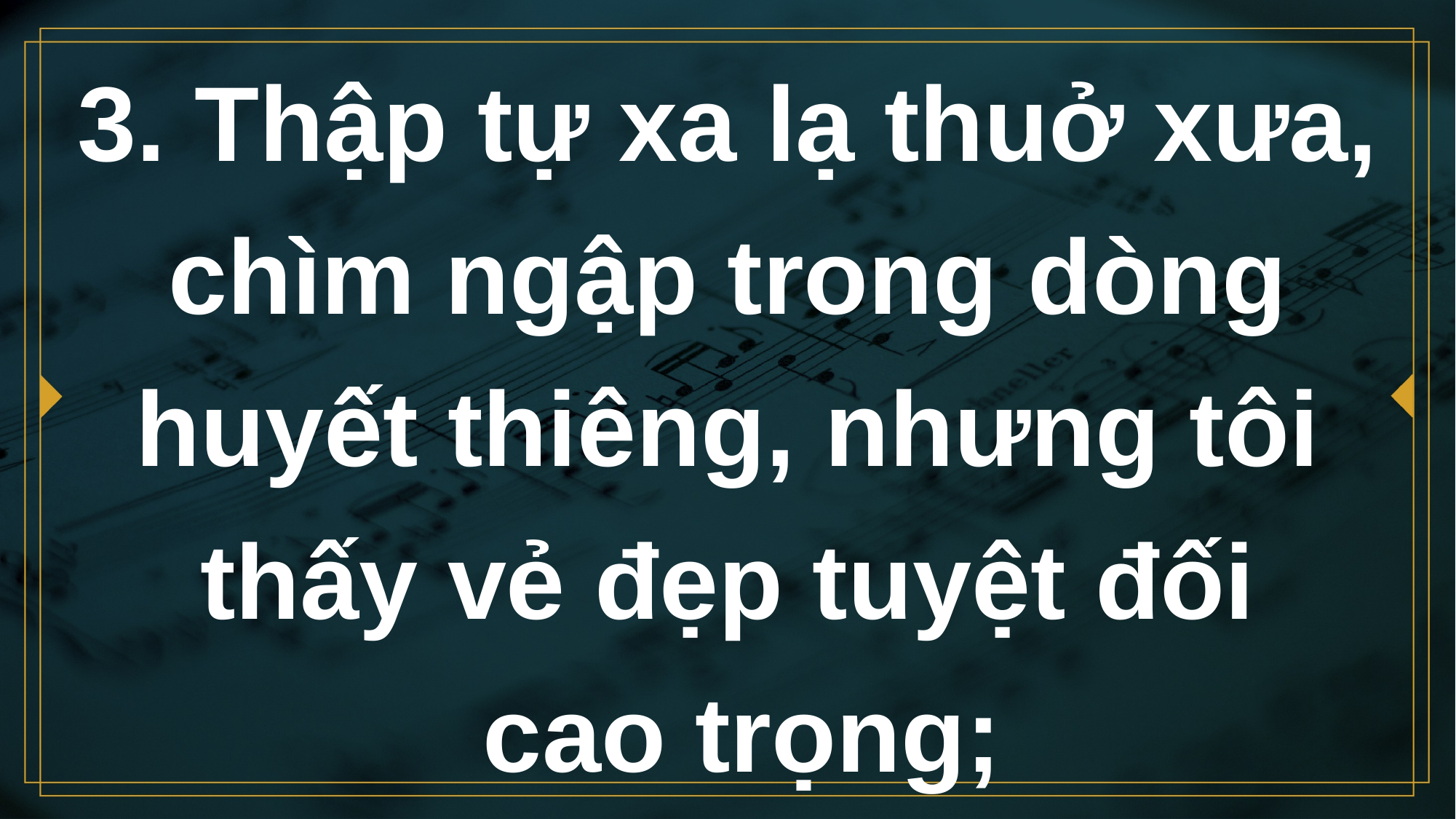

# 3. Thập tự xa lạ thuở xưa, chìm ngập trong dòng huyết thiêng, nhưng tôi thấy vẻ đẹp tuyệt đối cao trọng;